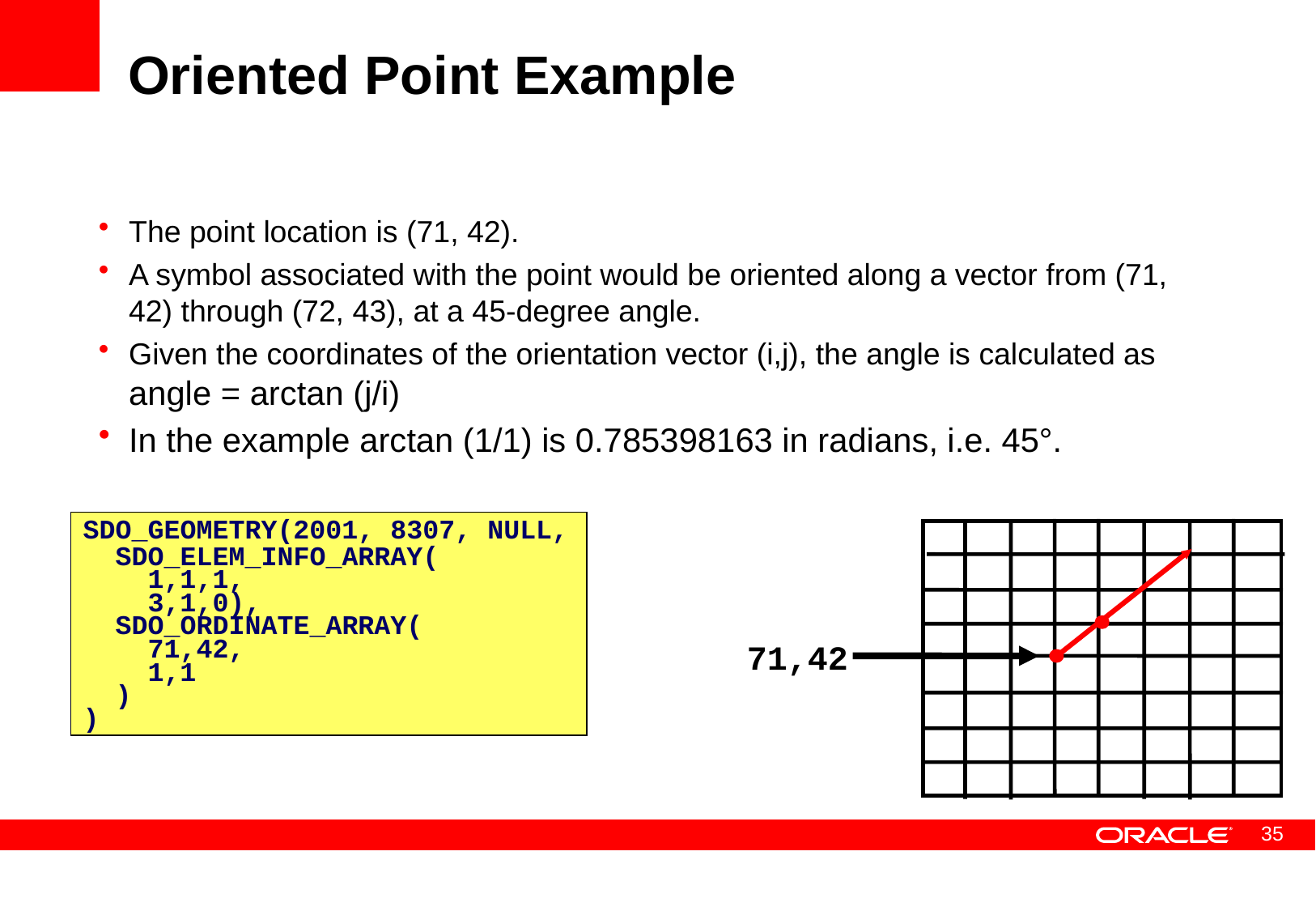

# Oriented Point Example
The point location is (71, 42).
A symbol associated with the point would be oriented along a vector from (71, 42) through (72, 43), at a 45-degree angle.
Given the coordinates of the orientation vector (i,j), the angle is calculated as angle = arctan (j/i)
In the example arctan (1/1) is 0.785398163 in radians, i.e. 45°.

SDO_GEOMETRY(2001, 8307, NULL,
  SDO_ELEM_INFO_ARRAY(
    1,1,1,
    3,1,0),
  SDO_ORDINATE_ARRAY(
    71,42,
    1,1
  )
)

71,42